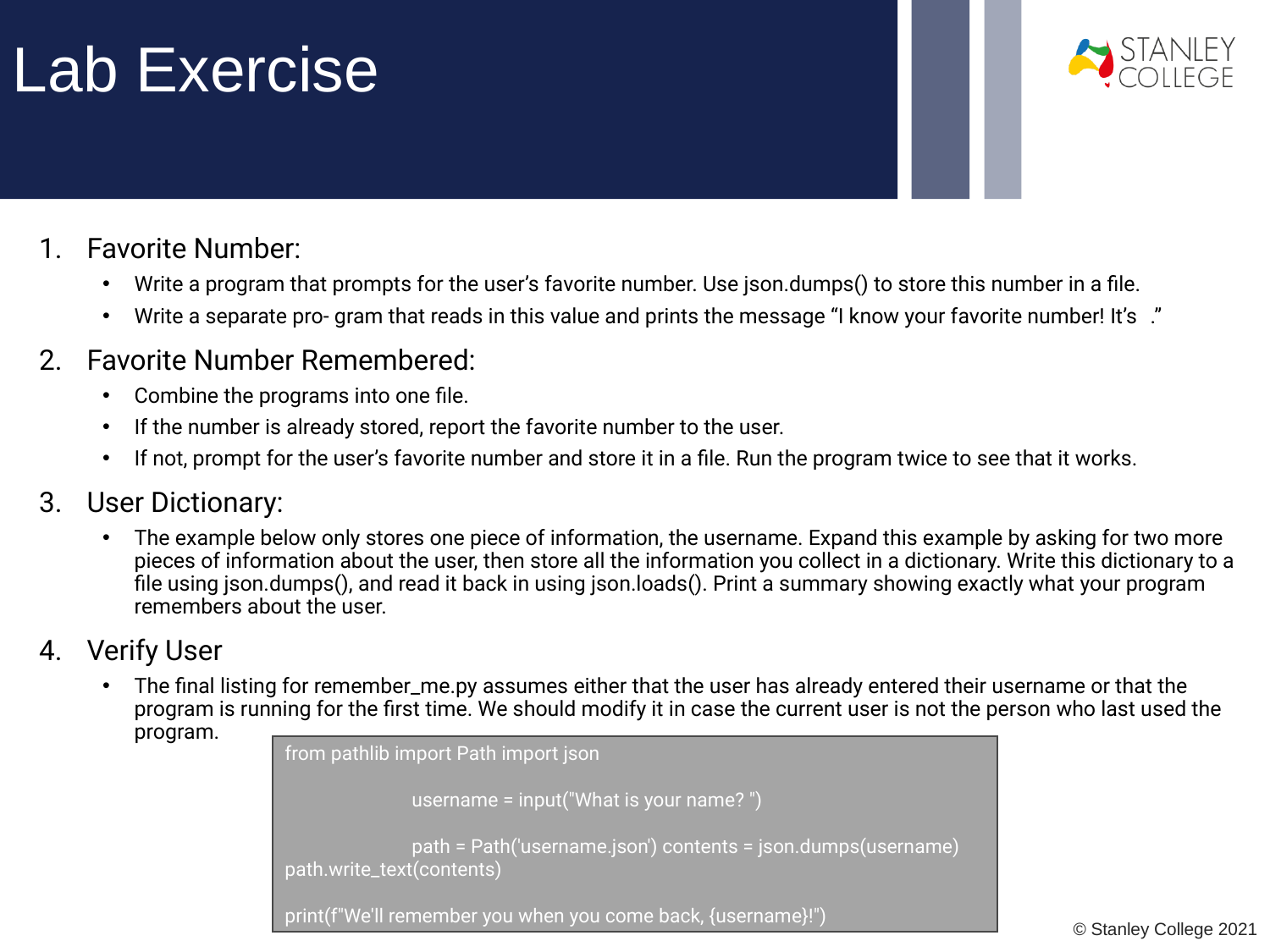

# Lab Exercise
Favorite Number:
Write a program that prompts for the user’s favorite number. Use json.dumps() to store this number in a file.
Write a separate pro- gram that reads in this value and prints the message “I know your favorite number! It’s	.”
Favorite Number Remembered:
Combine the programs into one file.
If the number is already stored, report the favorite number to the user.
If not, prompt for the user’s favorite number and store it in a file. Run the program twice to see that it works.
User Dictionary:
The example below only stores one piece of information, the username. Expand this example by asking for two more pieces of information about the user, then store all the information you collect in a dictionary. Write this dictionary to a file using json.dumps(), and read it back in using json.loads(). Print a summary showing exactly what your program remembers about the user.
Verify User
The final listing for remember_me.py assumes either that the user has already entered their username or that the program is running for the first time. We should modify it in case the current user is not the person who last used the program.
from pathlib import Path import json

	username = input("What is your name? ")

	path = Path('username.json') contents = json.dumps(username) path.write_text(contents)

print(f"We'll remember you when you come back, {username}!")